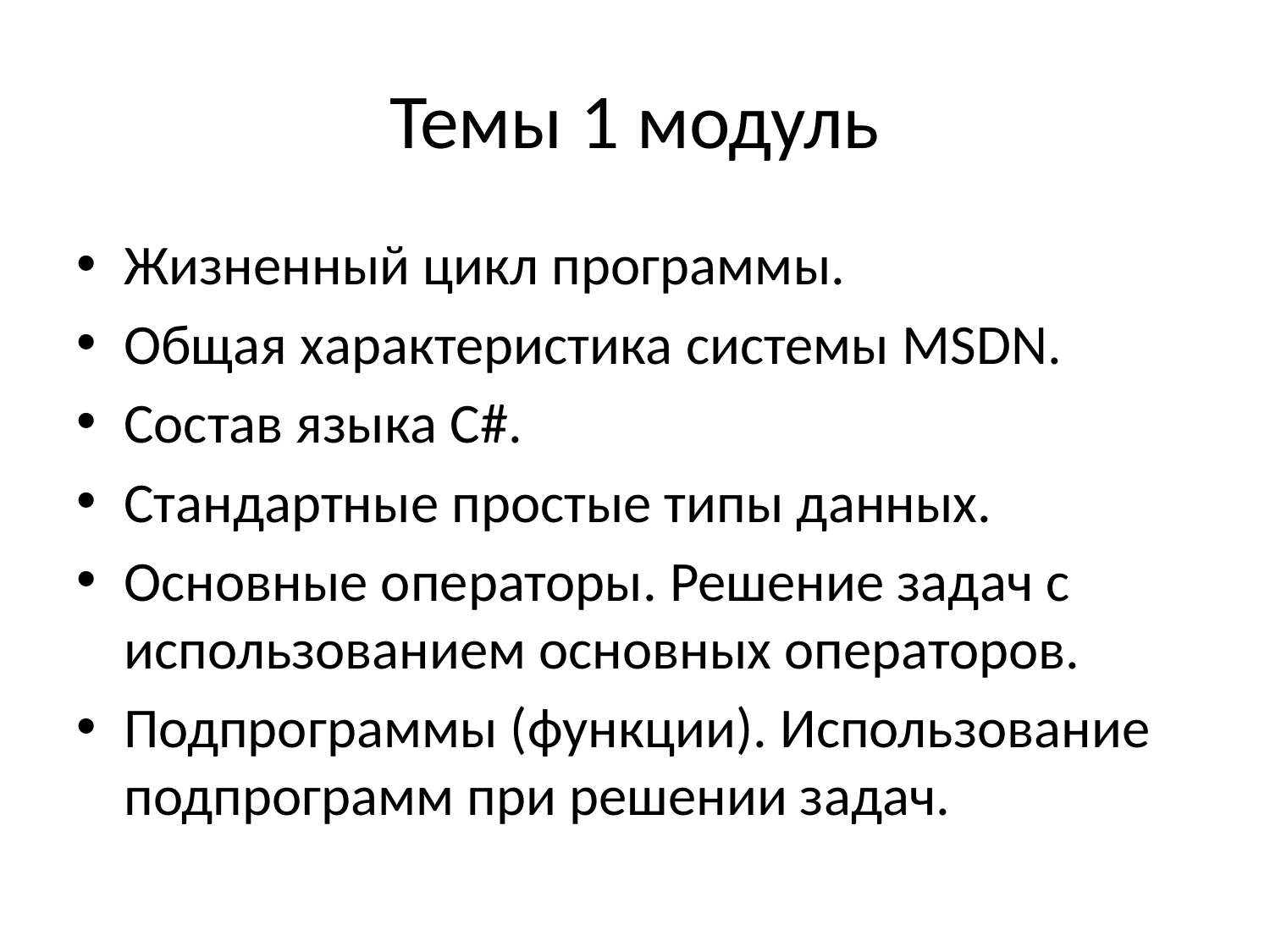

# Темы 1 модуль
Жизненный цикл программы.
Общая характеристика системы MSDN.
Состав языка С#.
Стандартные простые типы данных.
Основные операторы. Решение задач с использованием основных операторов.
Подпрограммы (функции). Использование подпрограмм при решении задач.